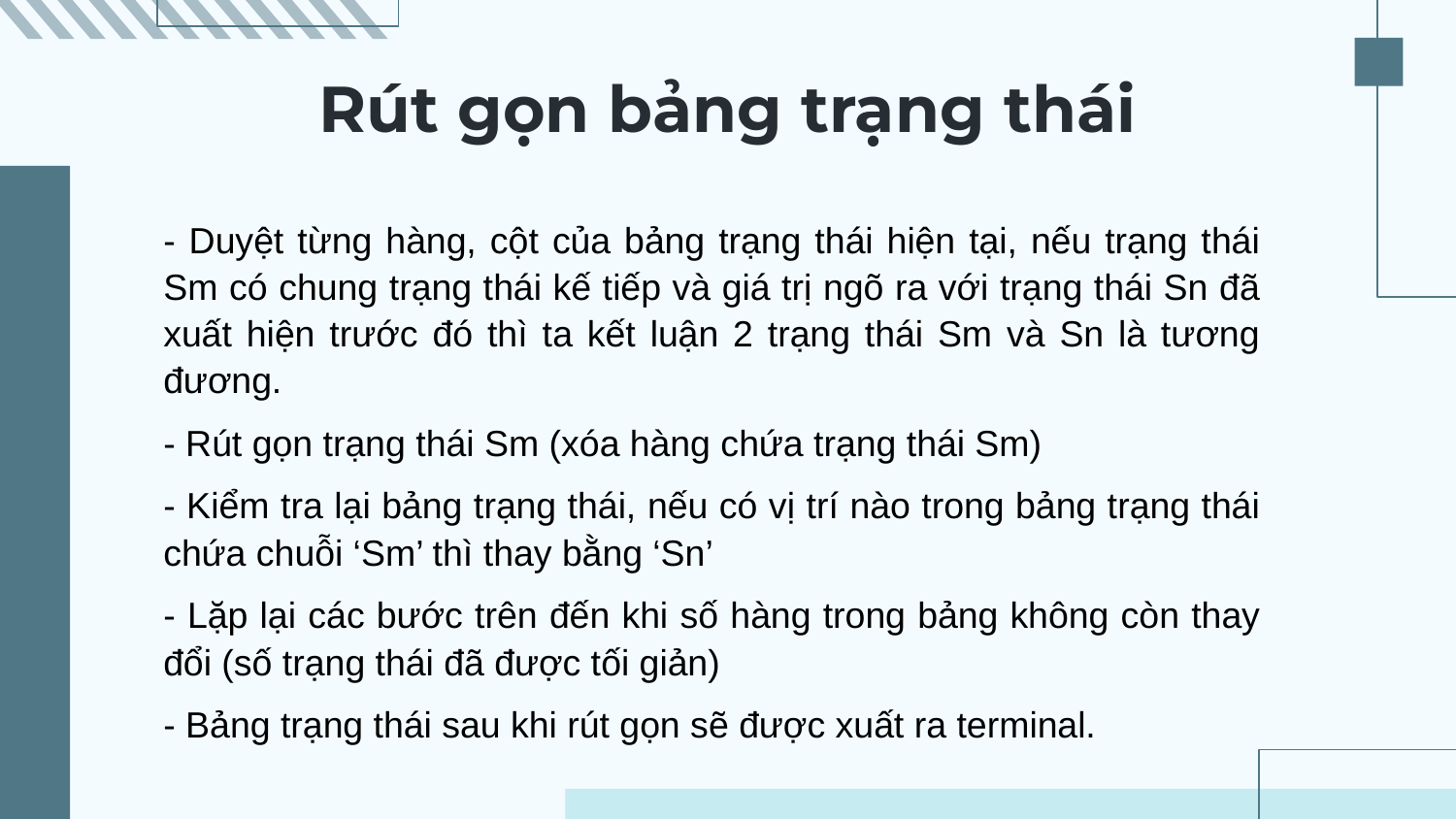

# Rút gọn bảng trạng thái
- Duyệt từng hàng, cột của bảng trạng thái hiện tại, nếu trạng thái Sm có chung trạng thái kế tiếp và giá trị ngõ ra với trạng thái Sn đã xuất hiện trước đó thì ta kết luận 2 trạng thái Sm và Sn là tương đương.
- Rút gọn trạng thái Sm (xóa hàng chứa trạng thái Sm)
- Kiểm tra lại bảng trạng thái, nếu có vị trí nào trong bảng trạng thái chứa chuỗi ‘Sm’ thì thay bằng ‘Sn’
- Lặp lại các bước trên đến khi số hàng trong bảng không còn thay đổi (số trạng thái đã được tối giản)
- Bảng trạng thái sau khi rút gọn sẽ được xuất ra terminal.